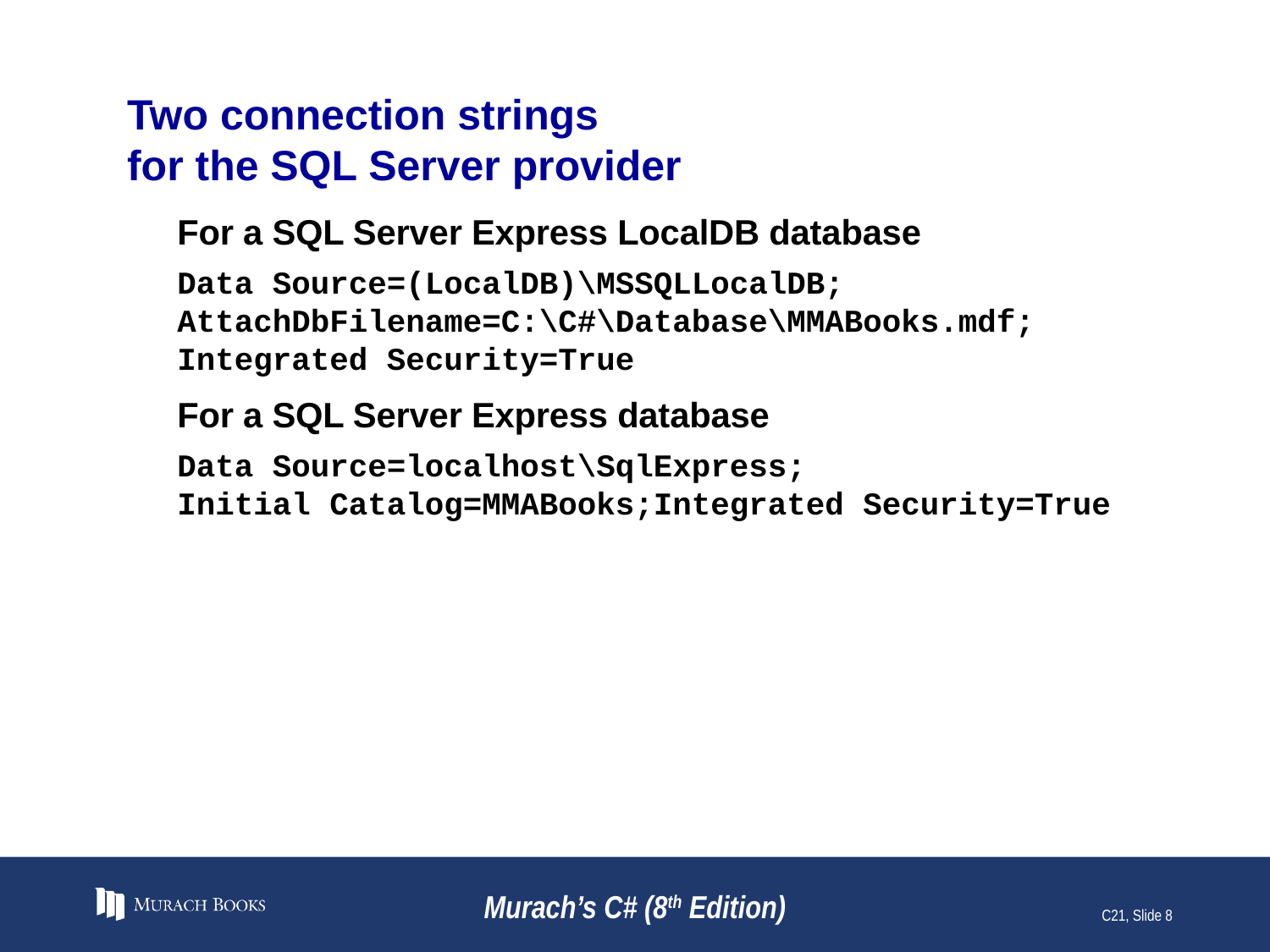

# Two connection strings for the SQL Server provider
For a SQL Server Express LocalDB database
Data Source=(LocalDB)\MSSQLLocalDB;
AttachDbFilename=C:\C#\Database\MMABooks.mdf;
Integrated Security=True
For a SQL Server Express database
Data Source=localhost\SqlExpress;
Initial Catalog=MMABooks;Integrated Security=True

Murach’s C# (8th Edition)

C21, Slide 8